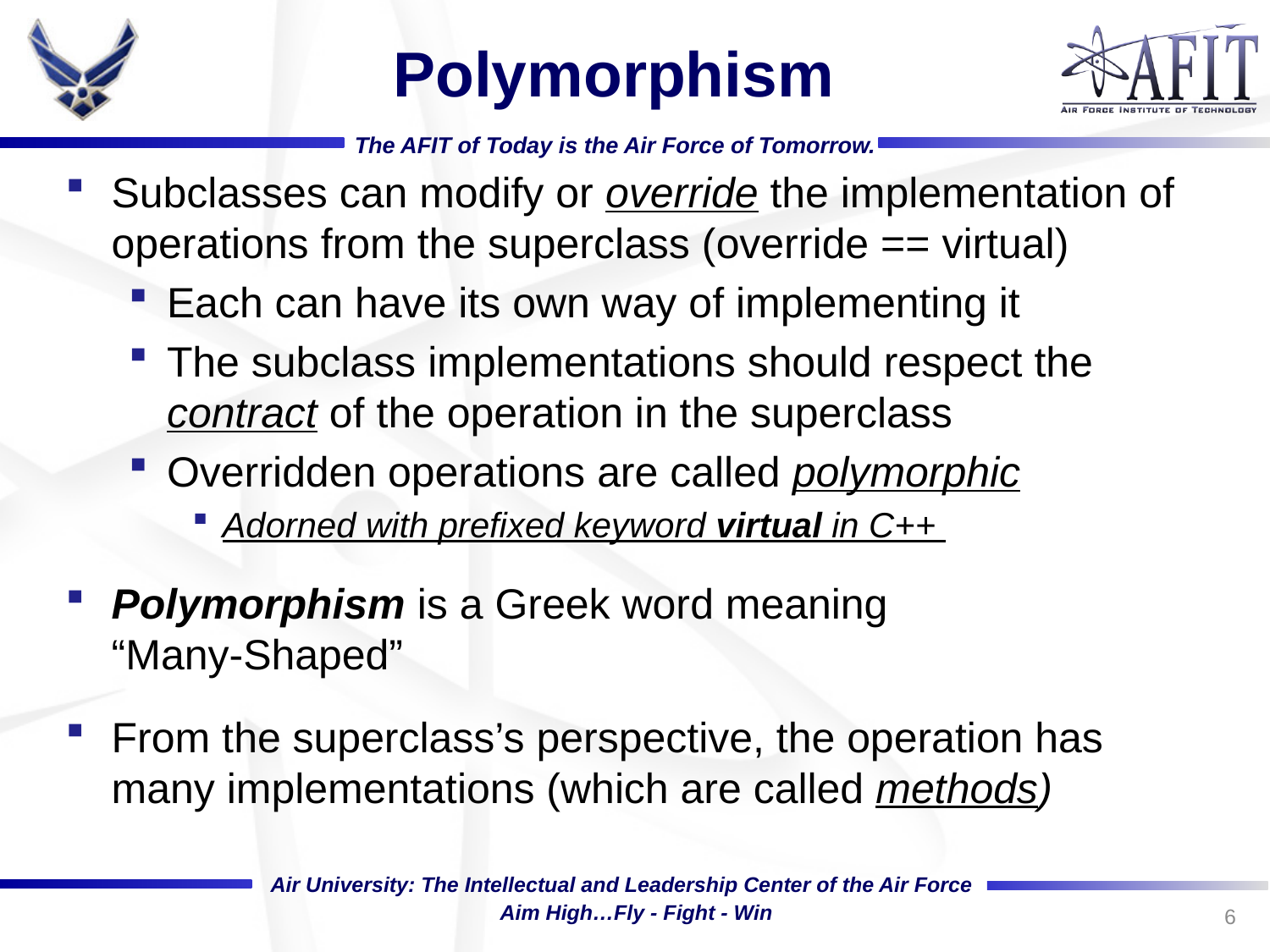

# Polymorphism
Subclasses can modify or override the implementation of operations from the superclass (override == virtual)
Each can have its own way of implementing it
The subclass implementations should respect the contract of the operation in the superclass
Overridden operations are called polymorphic
Adorned with prefixed keyword virtual in C++
Polymorphism is a Greek word meaning
“Many-Shaped”
From the superclass’s perspective, the operation has many implementations (which are called methods)

6